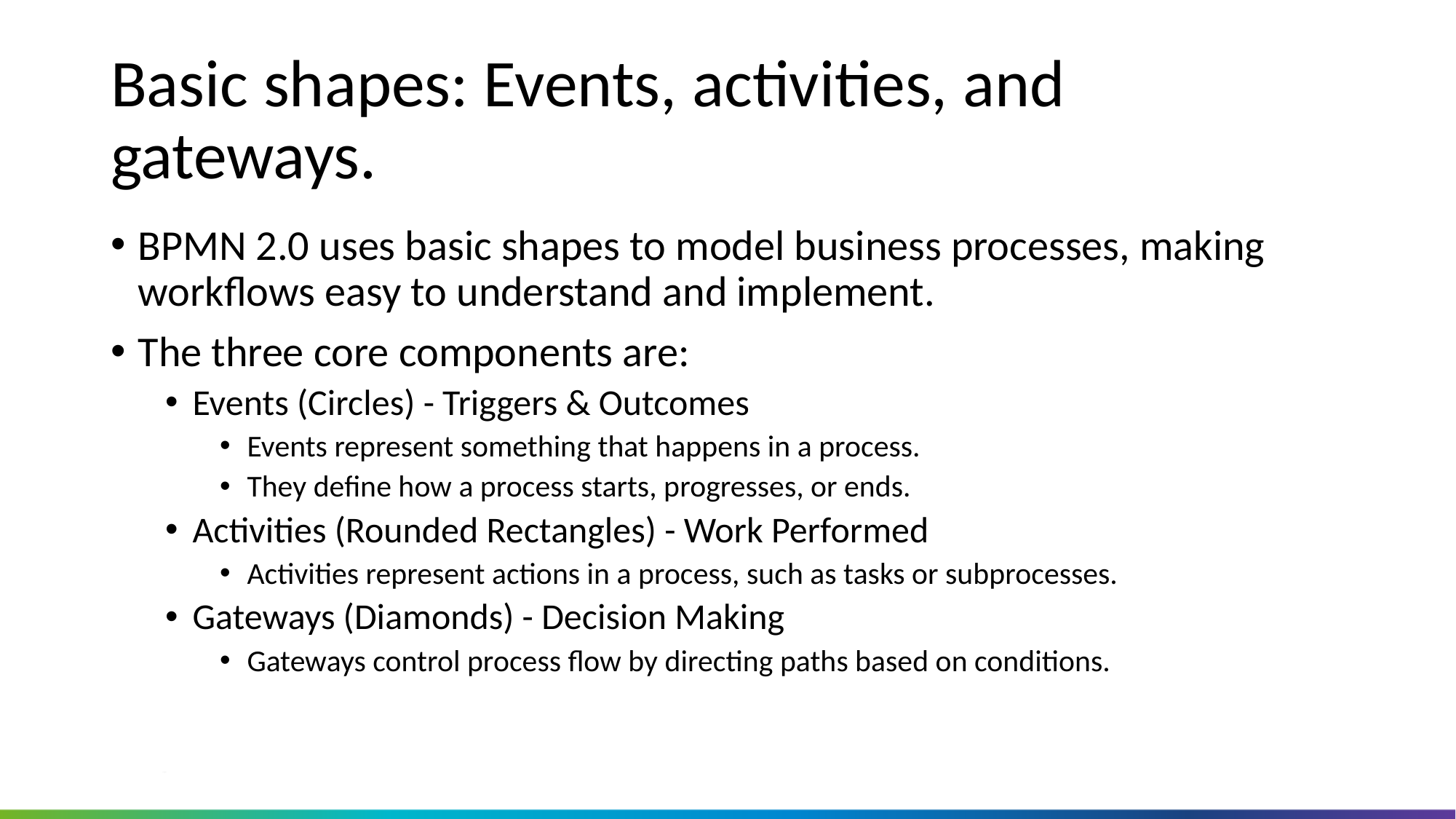

Basic shapes: Events, activities, and gateways.
BPMN 2.0 uses basic shapes to model business processes, making workflows easy to understand and implement.
The three core components are:
Events (Circles) - Triggers & Outcomes
Events represent something that happens in a process.
They define how a process starts, progresses, or ends.
Activities (Rounded Rectangles) - Work Performed
Activities represent actions in a process, such as tasks or subprocesses.
Gateways (Diamonds) - Decision Making
Gateways control process flow by directing paths based on conditions.